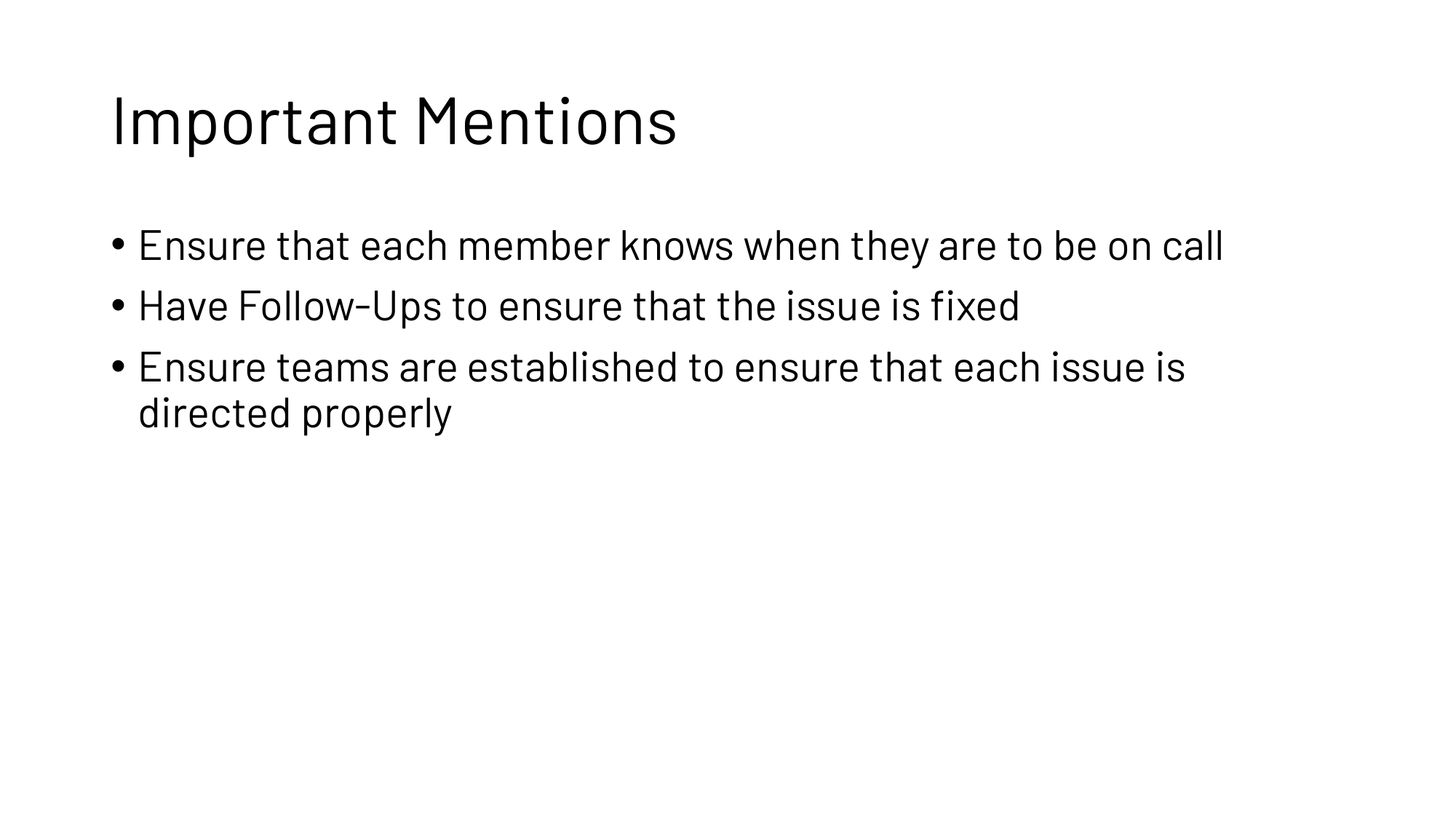

# Important Mentions
Ensure that each member knows when they are to be on call
Have Follow-Ups to ensure that the issue is fixed
Ensure teams are established to ensure that each issue is directed properly